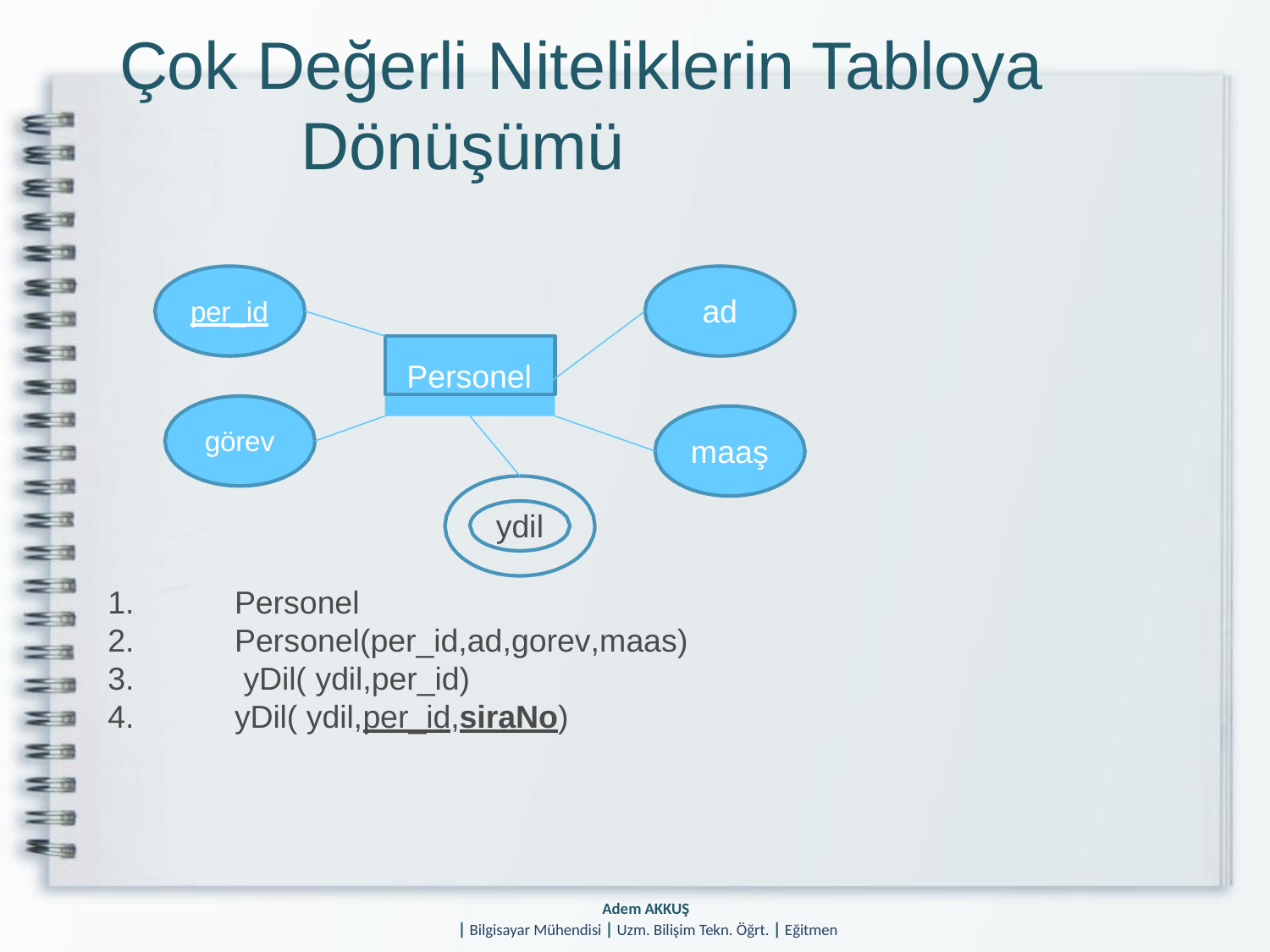

# Çok Değerli Niteliklerin Tabloya  Dönüşümü

ad
per_id

Personel

görev
maaş
ydil
1.
2.
3.
4.
Personel  Personel(per_id,ad,gorev,maas)  yDil( ydil,per_id)
yDil( ydil,per_id,siraNo)
Adem AKKUŞ
| Bilgisayar Mühendisi | Uzm. Bilişim Tekn. Öğrt. | Eğitmen